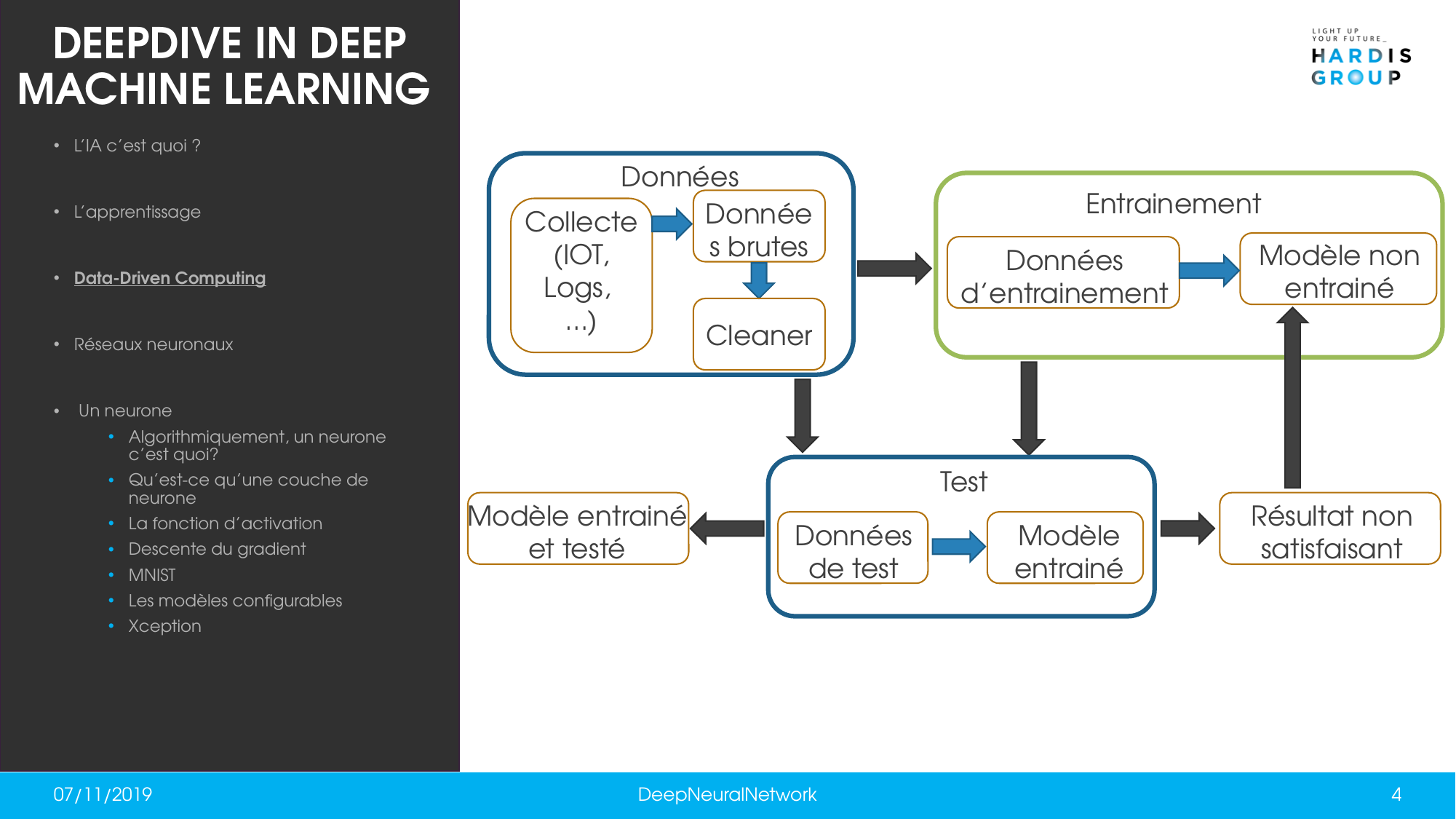

# DeepDive in Deep machine learning
L’IA c’est quoi ?

L’apprentissage

Data-Driven Computing

Réseaux neuronaux

 Un neurone
Algorithmiquement, un neurone c’est quoi?
Qu’est-ce qu’une couche de neurone
La fonction d’activation
Descente du gradient
MNIST
Les modèles configurables
Xception

Données

Entrainement

Données brutes

Collecte
(IOT, Logs,
…)

Modèle non entrainé

Données d’entrainement

Cleaner

Test

Modèle entrainé et testé
Résultat non satisfaisant

Modèle entrainé
Données de test

07/11/2019
DeepNeuralNetwork
4